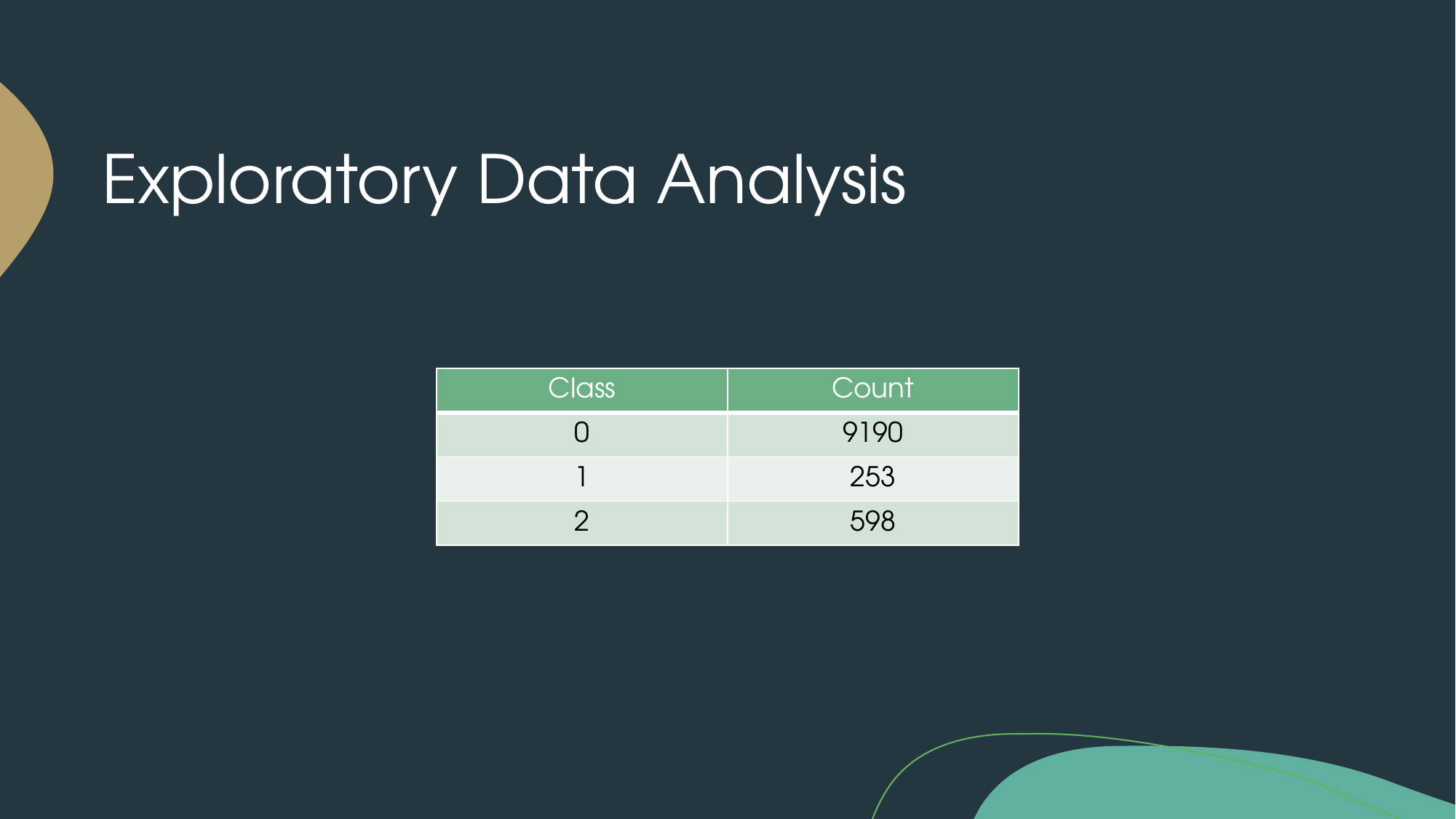

# Exploratory Data Analysis
| Class | Count |
| --- | --- |
| 0 | 9190 |
| 1 | 253 |
| 2 | 598 |